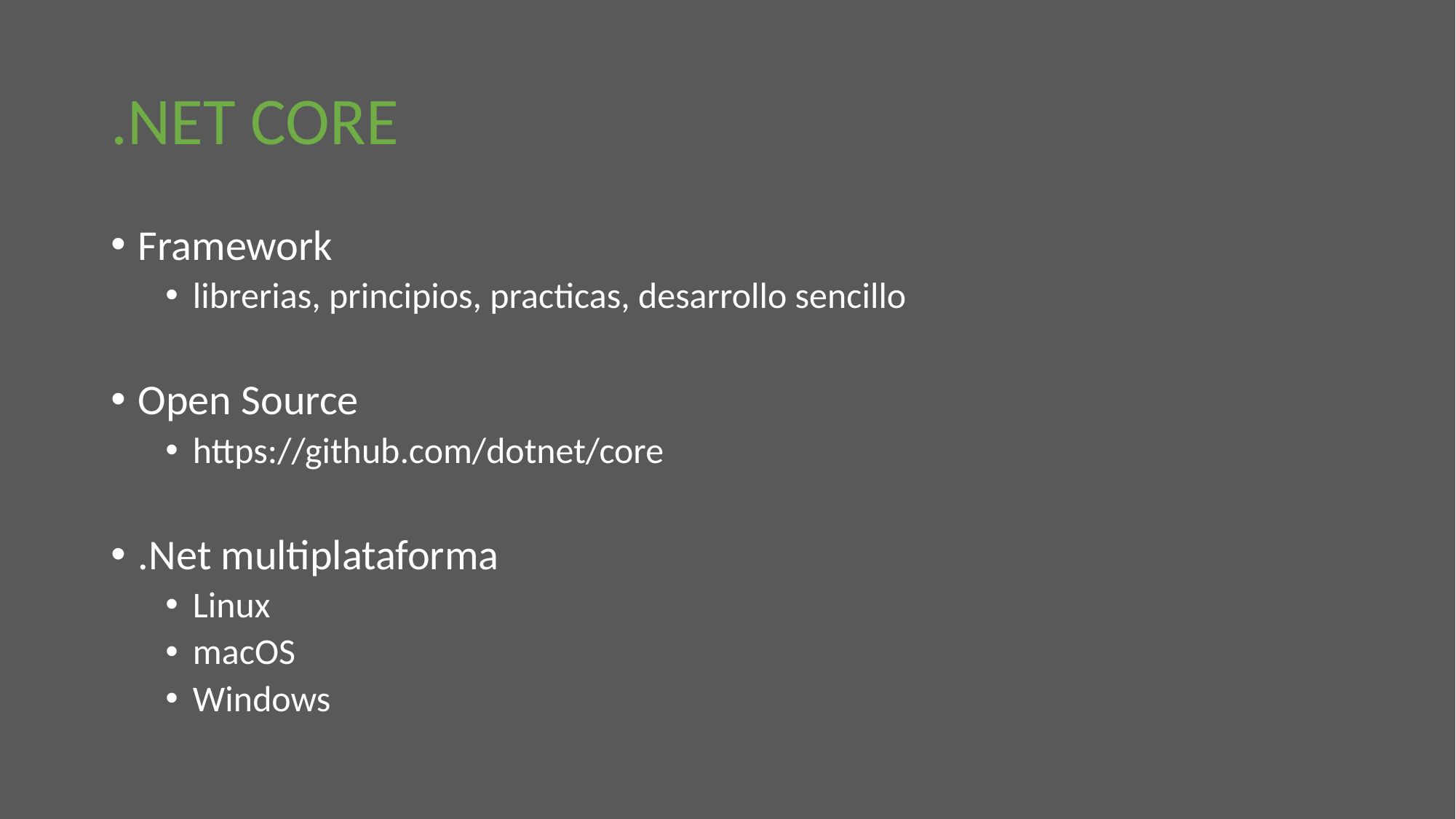

# .NET CORE
Framework
librerias, principios, practicas, desarrollo sencillo

Open Source
https://github.com/dotnet/core

.Net multiplataforma
Linux
macOS
Windows